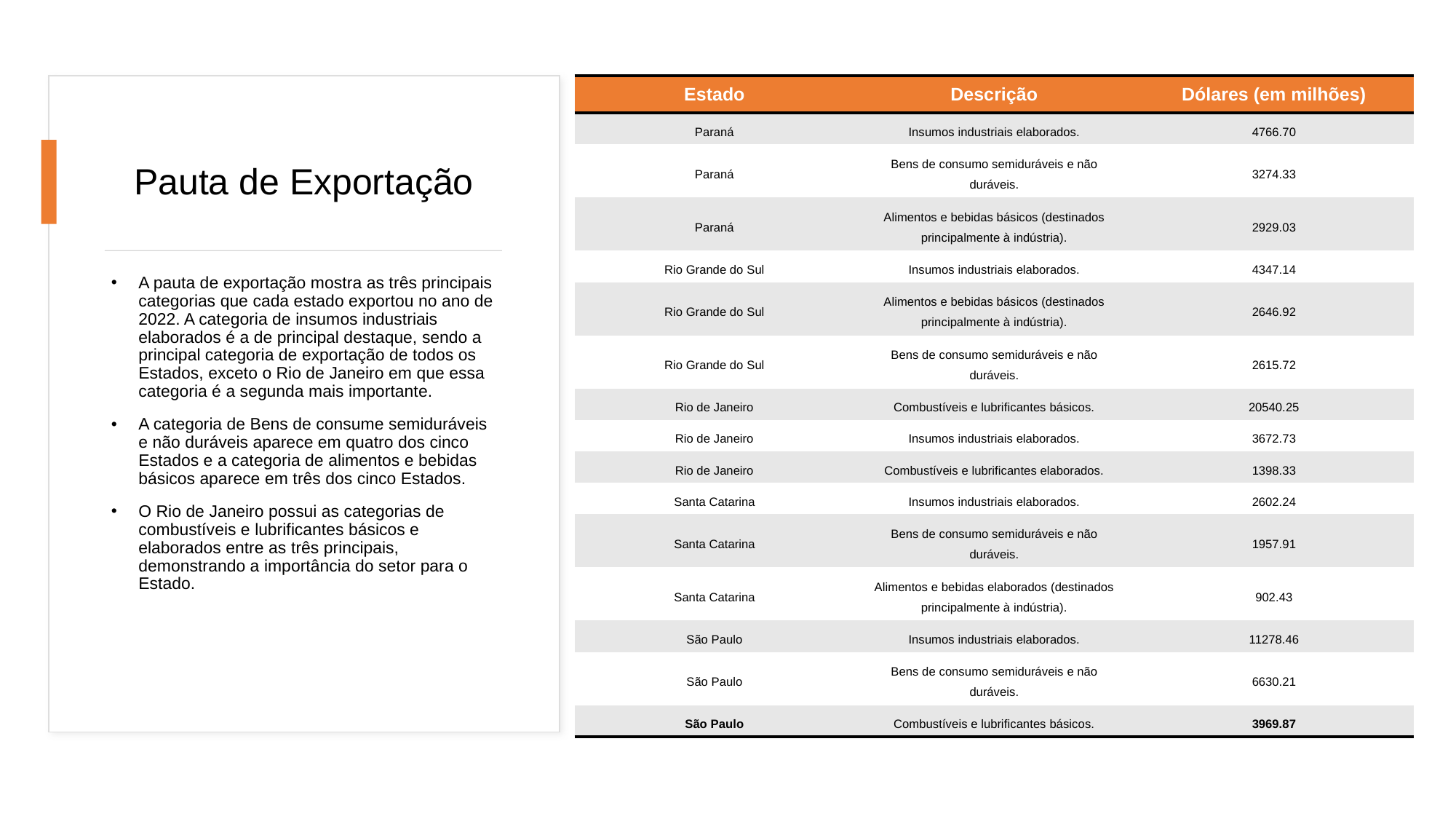

| Estado | Descrição | Dólares (em milhões) |
| --- | --- | --- |
| Paraná | Insumos industriais elaborados. | 4766.70 |
| Paraná | Bens de consumo semiduráveis e não duráveis. | 3274.33 |
| Paraná | Alimentos e bebidas básicos (destinados principalmente à indústria). | 2929.03 |
| Rio Grande do Sul | Insumos industriais elaborados. | 4347.14 |
| Rio Grande do Sul | Alimentos e bebidas básicos (destinados principalmente à indústria). | 2646.92 |
| Rio Grande do Sul | Bens de consumo semiduráveis e não duráveis. | 2615.72 |
| Rio de Janeiro | Combustíveis e lubrificantes básicos. | 20540.25 |
| Rio de Janeiro | Insumos industriais elaborados. | 3672.73 |
| Rio de Janeiro | Combustíveis e lubrificantes elaborados. | 1398.33 |
| Santa Catarina | Insumos industriais elaborados. | 2602.24 |
| Santa Catarina | Bens de consumo semiduráveis e não duráveis. | 1957.91 |
| Santa Catarina | Alimentos e bebidas elaborados (destinados principalmente à indústria). | 902.43 |
| São Paulo | Insumos industriais elaborados. | 11278.46 |
| São Paulo | Bens de consumo semiduráveis e não duráveis. | 6630.21 |
| São Paulo | Combustíveis e lubrificantes básicos. | 3969.87 |

# Pauta de Exportação

A pauta de exportação mostra as três principais categorias que cada estado exportou no ano de 2022. A categoria de insumos industriais elaborados é a de principal destaque, sendo a principal categoria de exportação de todos os Estados, exceto o Rio de Janeiro em que essa categoria é a segunda mais importante.
A categoria de Bens de consume semiduráveis e não duráveis aparece em quatro dos cinco Estados e a categoria de alimentos e bebidas básicos aparece em três dos cinco Estados.
O Rio de Janeiro possui as categorias de combustíveis e lubrificantes básicos e elaborados entre as três principais, demonstrando a importância do setor para o Estado.